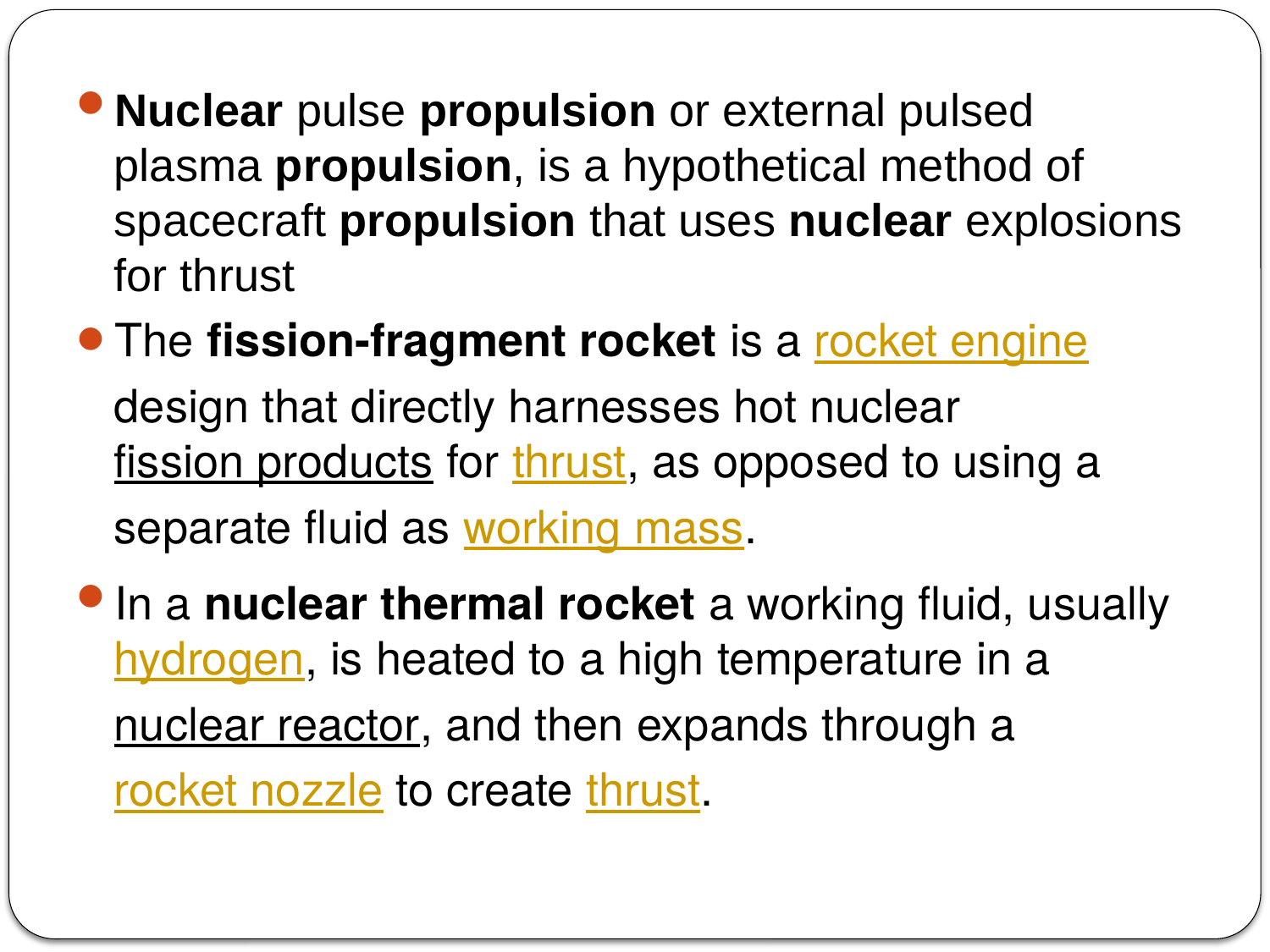

Nuclear pulse propulsion or external pulsed plasma propulsion, is a hypothetical method of spacecraft propulsion that uses nuclear explosions for thrust
The fission-fragment rocket is a rocket engine design that directly harnesses hot nuclear fission products for thrust, as opposed to using a separate fluid as working mass.
In a nuclear thermal rocket a working fluid, usually hydrogen, is heated to a high temperature in a nuclear reactor, and then expands through a rocket nozzle to create thrust.